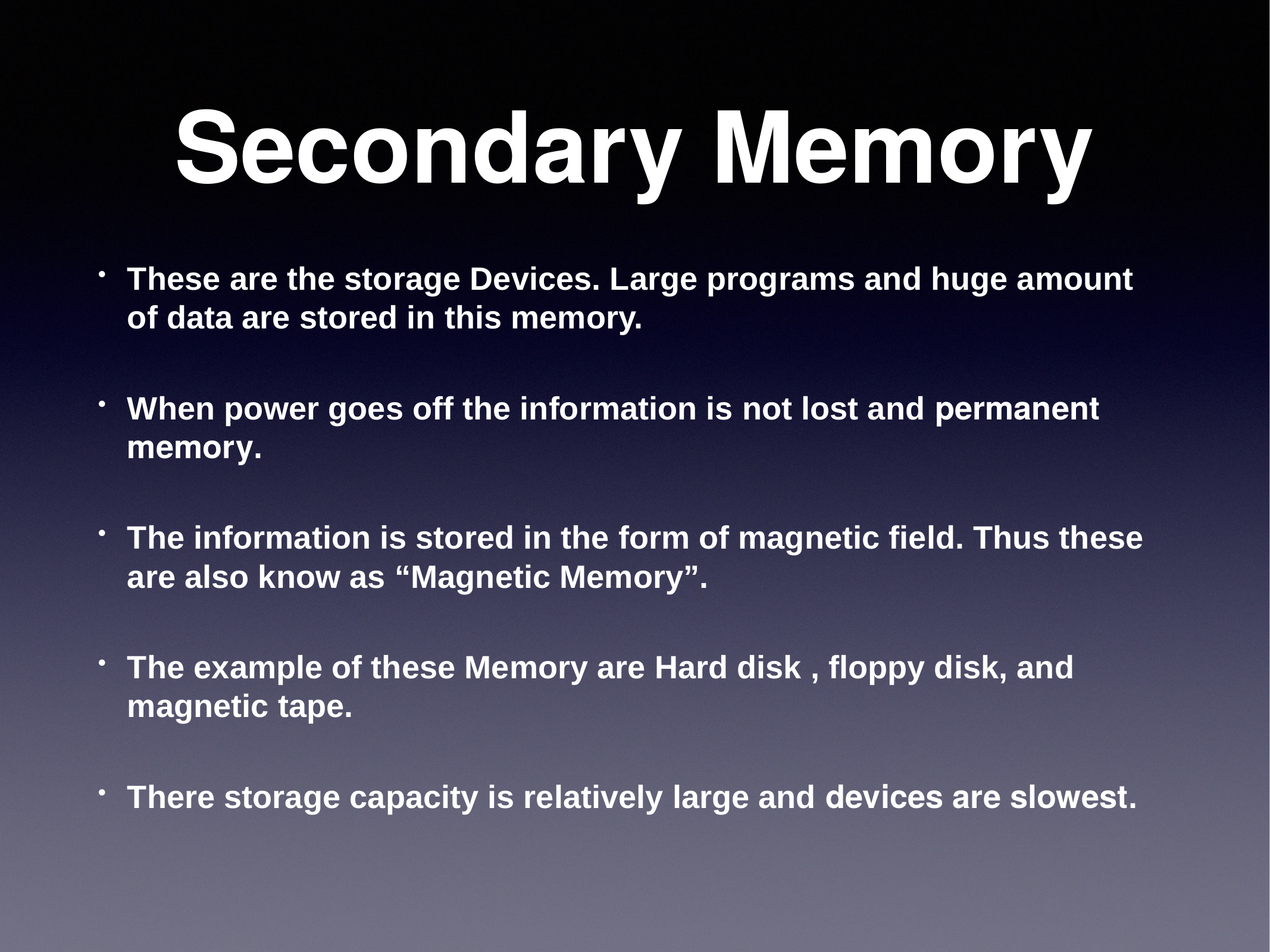

# Secondary Memory
These are the storage Devices. Large programs and huge amount of data are stored in this memory.
When power goes off the information is not lost and permanent memory.
The information is stored in the form of magnetic field. Thus these are also know as “Magnetic Memory”.
The example of these Memory are Hard disk , floppy disk, and magnetic tape.
There storage capacity is relatively large and devices are slowest.